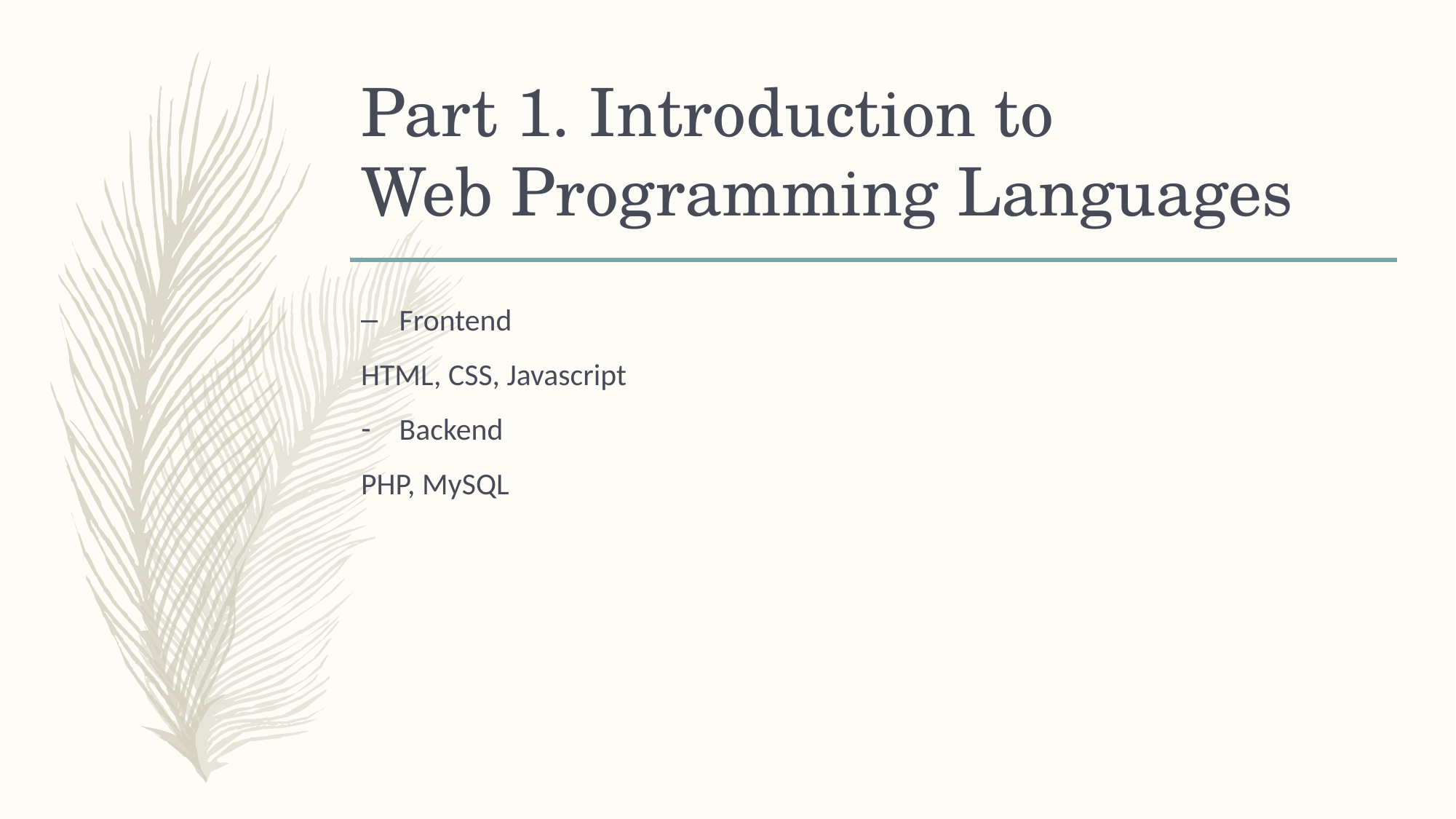

# Part 1. Introduction to Web Programming Languages
Frontend
HTML, CSS, Javascript
Backend
PHP, MySQL